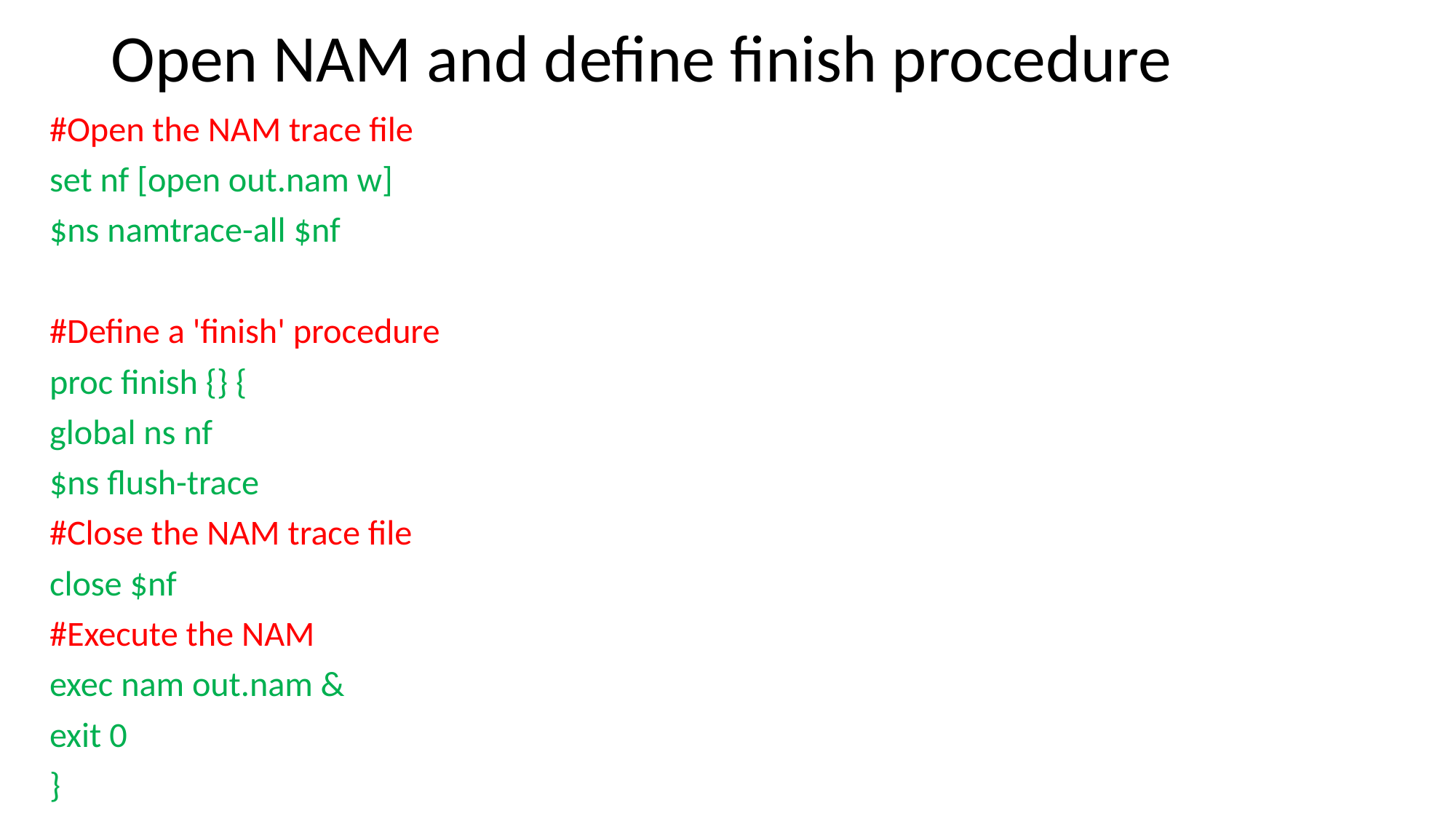

# Open NAM and define finish procedure
#Open the NAM trace file
set nf [open out.nam w]
$ns namtrace-all $nf

#Define a 'finish' procedure
proc finish {} {
global ns nf
$ns flush-trace
#Close the NAM trace file
close $nf
#Execute the NAM
exec nam out.nam &
exit 0
}